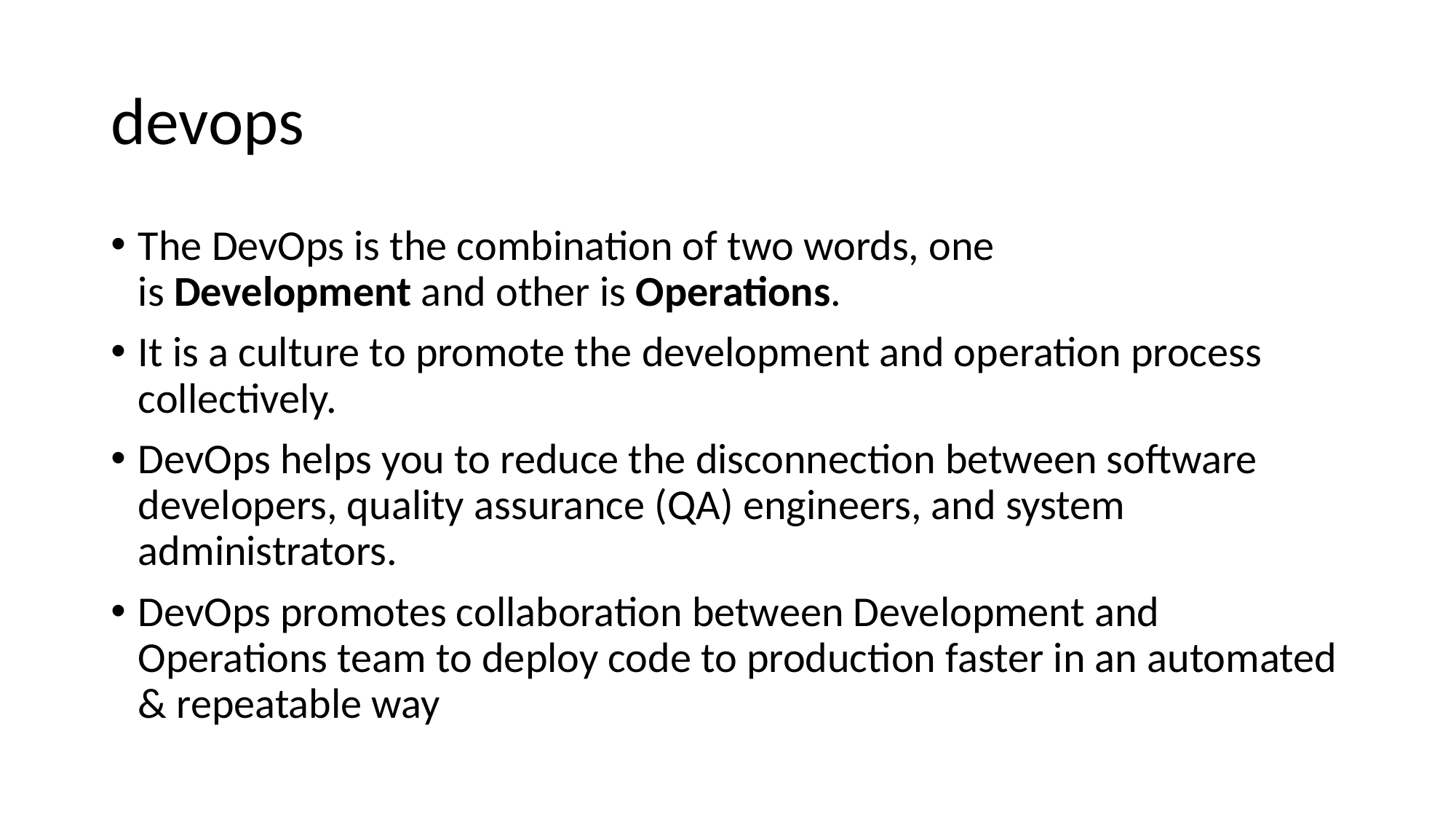

# devops
The DevOps is the combination of two words, one is Development and other is Operations.
It is a culture to promote the development and operation process collectively.
DevOps helps you to reduce the disconnection between software developers, quality assurance (QA) engineers, and system administrators.
DevOps promotes collaboration between Development and Operations team to deploy code to production faster in an automated & repeatable way